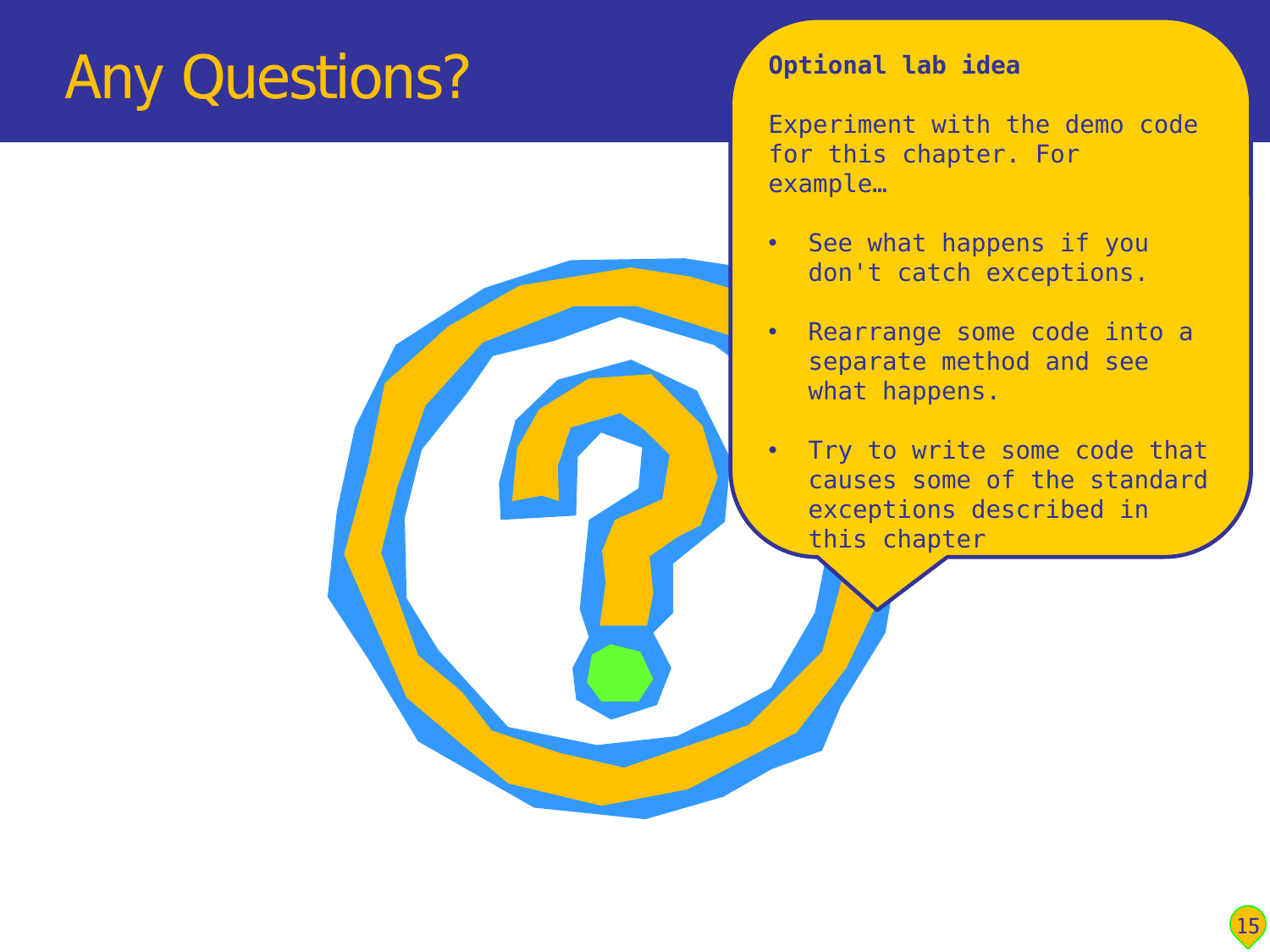

Optional lab idea

Experiment with the demo code for this chapter. For example…

See what happens if you don't catch exceptions.

Rearrange some code into a separate method and see what happens.

Try to write some code that causes some of the standard exceptions described in this chapter
# Any Questions?

15